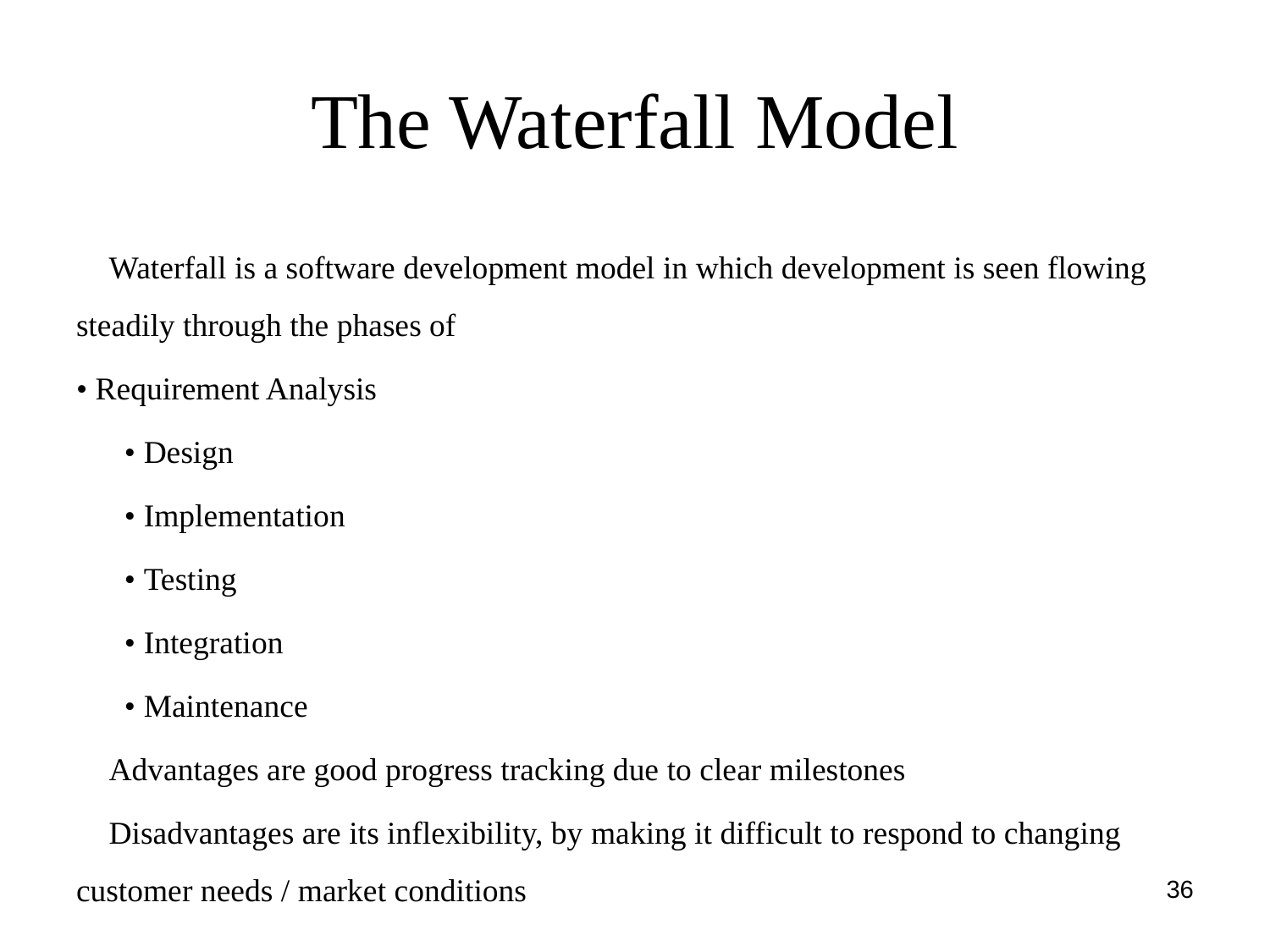

# The Waterfall Model
􀁺 Waterfall is a software development model in which development is seen flowing steadily through the phases of
• Requirement Analysis
      • Design
      • Implementation
      • Testing
      • Integration
      • Maintenance
􀁺 Advantages are good progress tracking due to clear milestones
􀁺 Disadvantages are its inflexibility, by making it difficult to respond to changing customer needs / market conditions
36